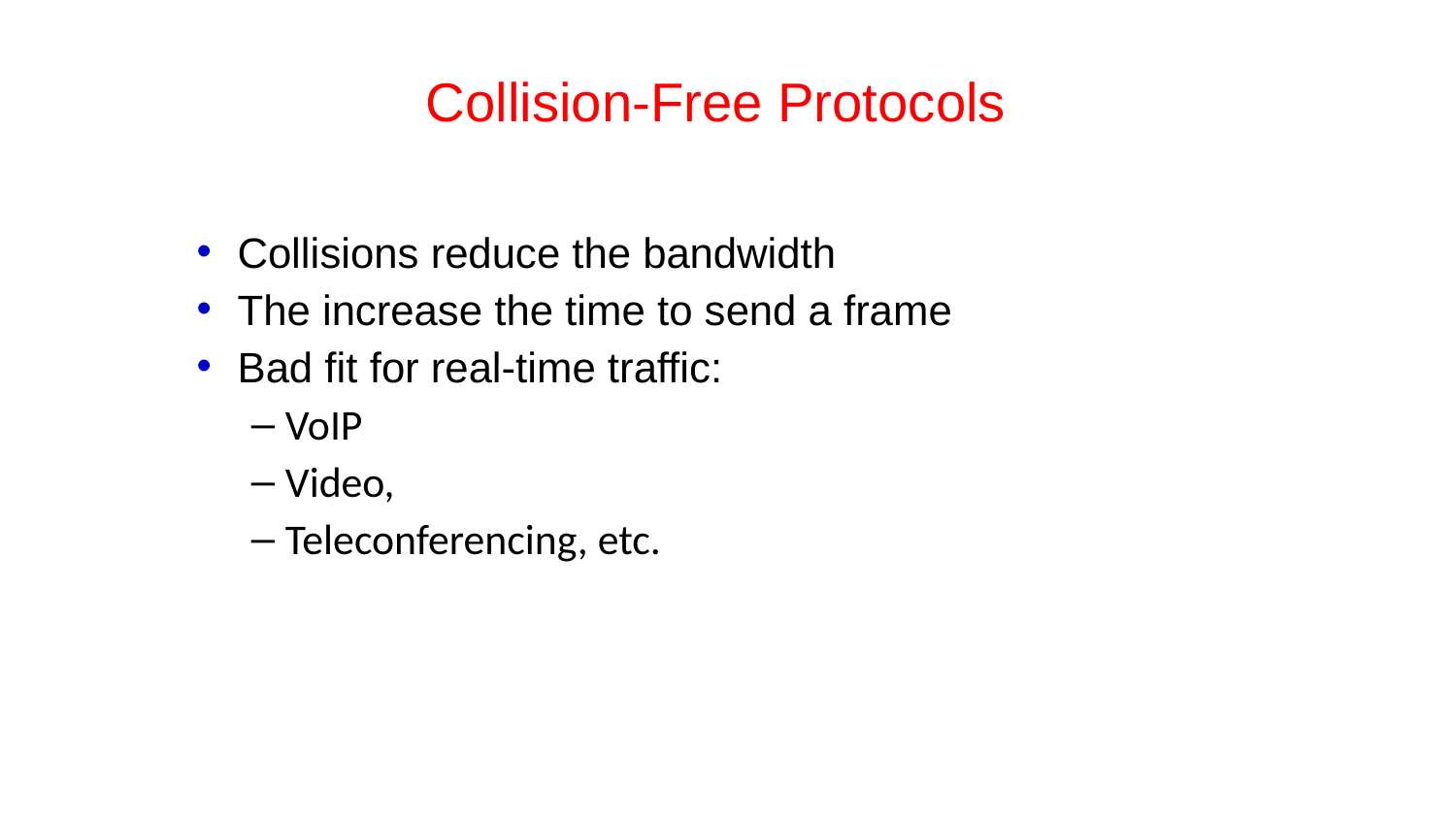

# Collision-Free Protocols
Collisions reduce the bandwidth
The increase the time to send a frame
Bad fit for real-time traffic:
VoIP
Video,
Teleconferencing, etc.